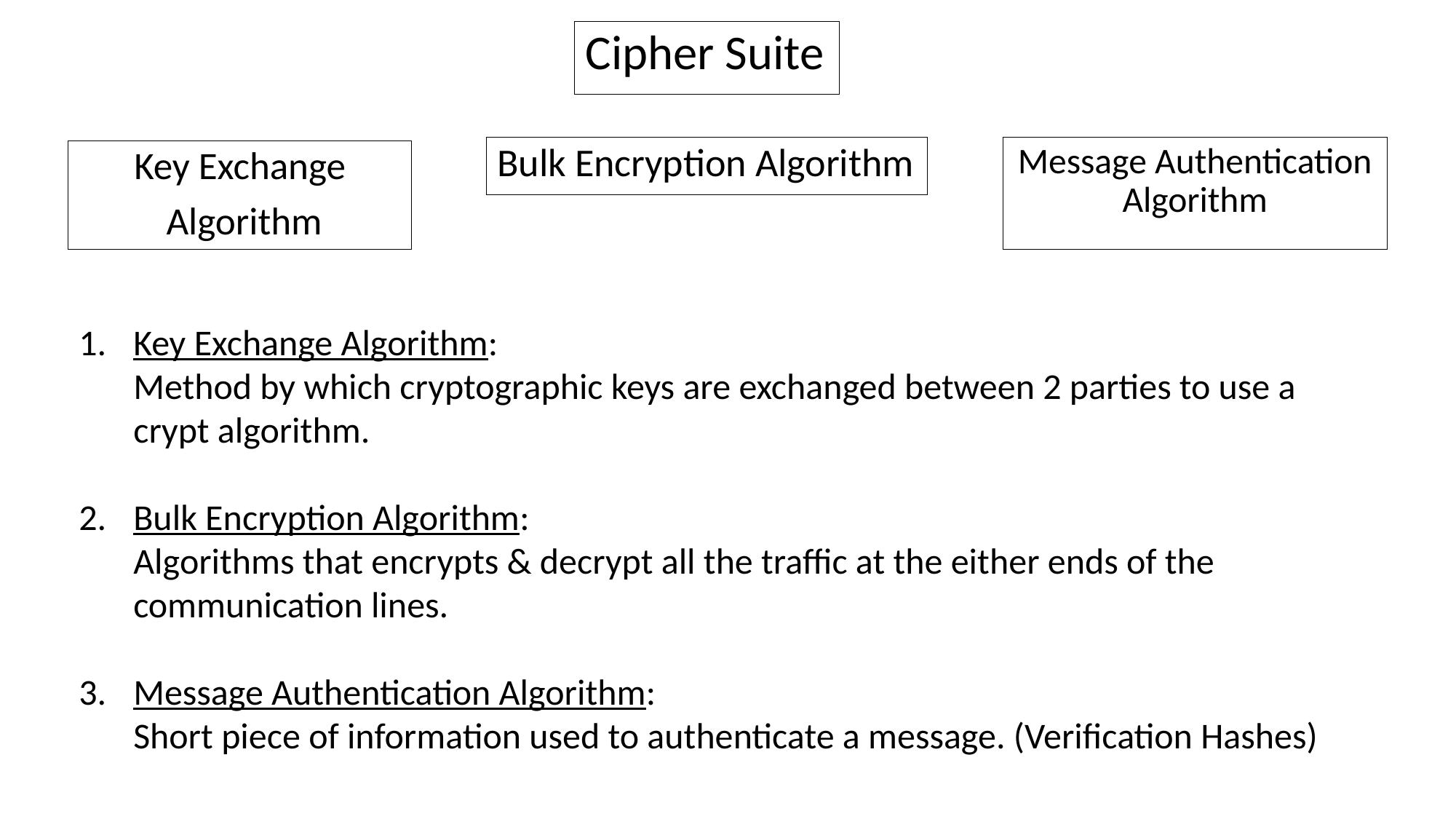

Cipher Suite
Bulk Encryption Algorithm
Message Authentication Algorithm
Key Exchange
 Algorithm
Key Exchange Algorithm:
Method by which cryptographic keys are exchanged between 2 parties to use a crypt algorithm.

Bulk Encryption Algorithm:
Algorithms that encrypts & decrypt all the traffic at the either ends of the communication lines.

Message Authentication Algorithm:
Short piece of information used to authenticate a message. (Verification Hashes)